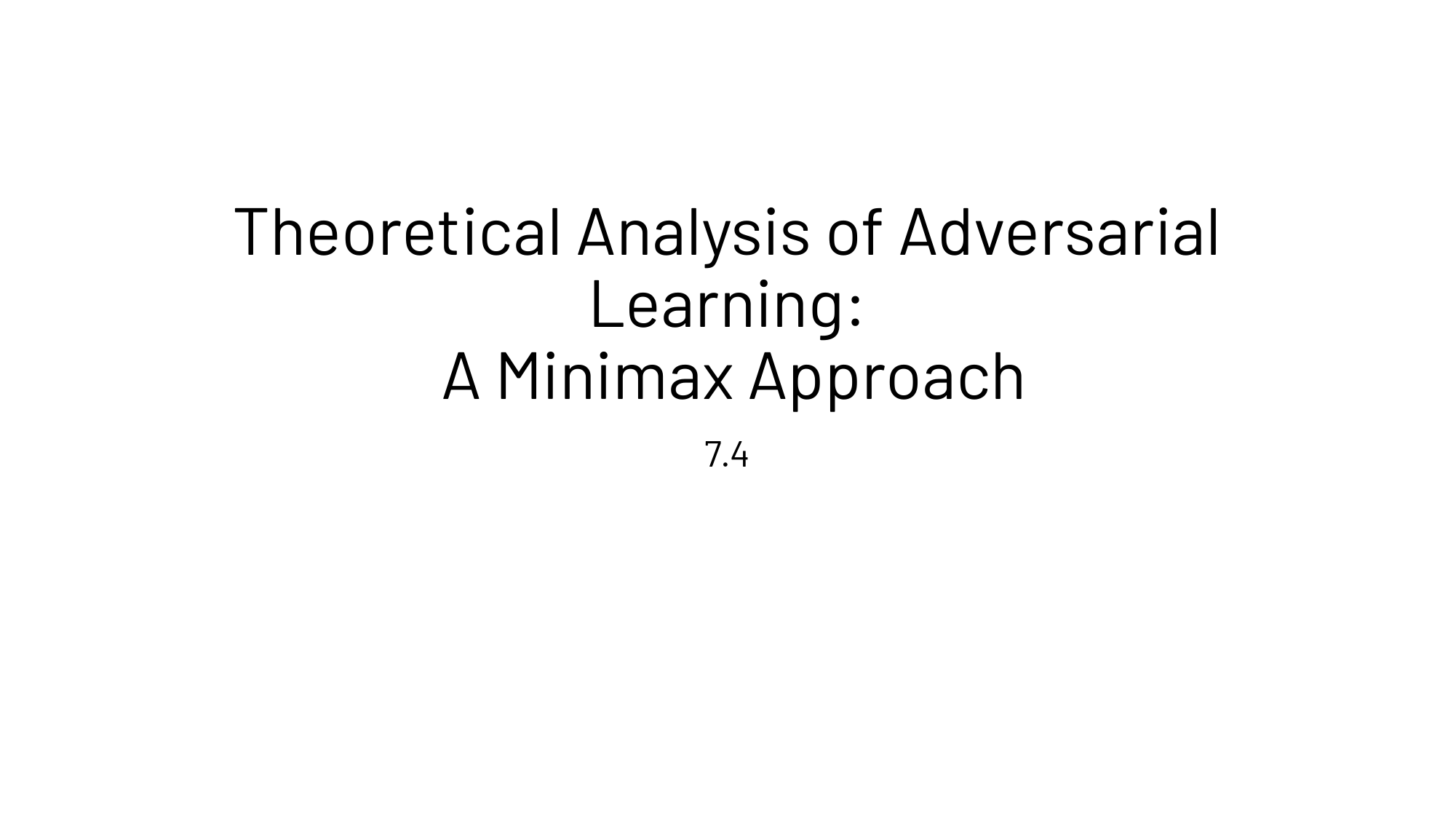

# Theoretical Analysis of Adversarial Learning: A Minimax Approach
7.4